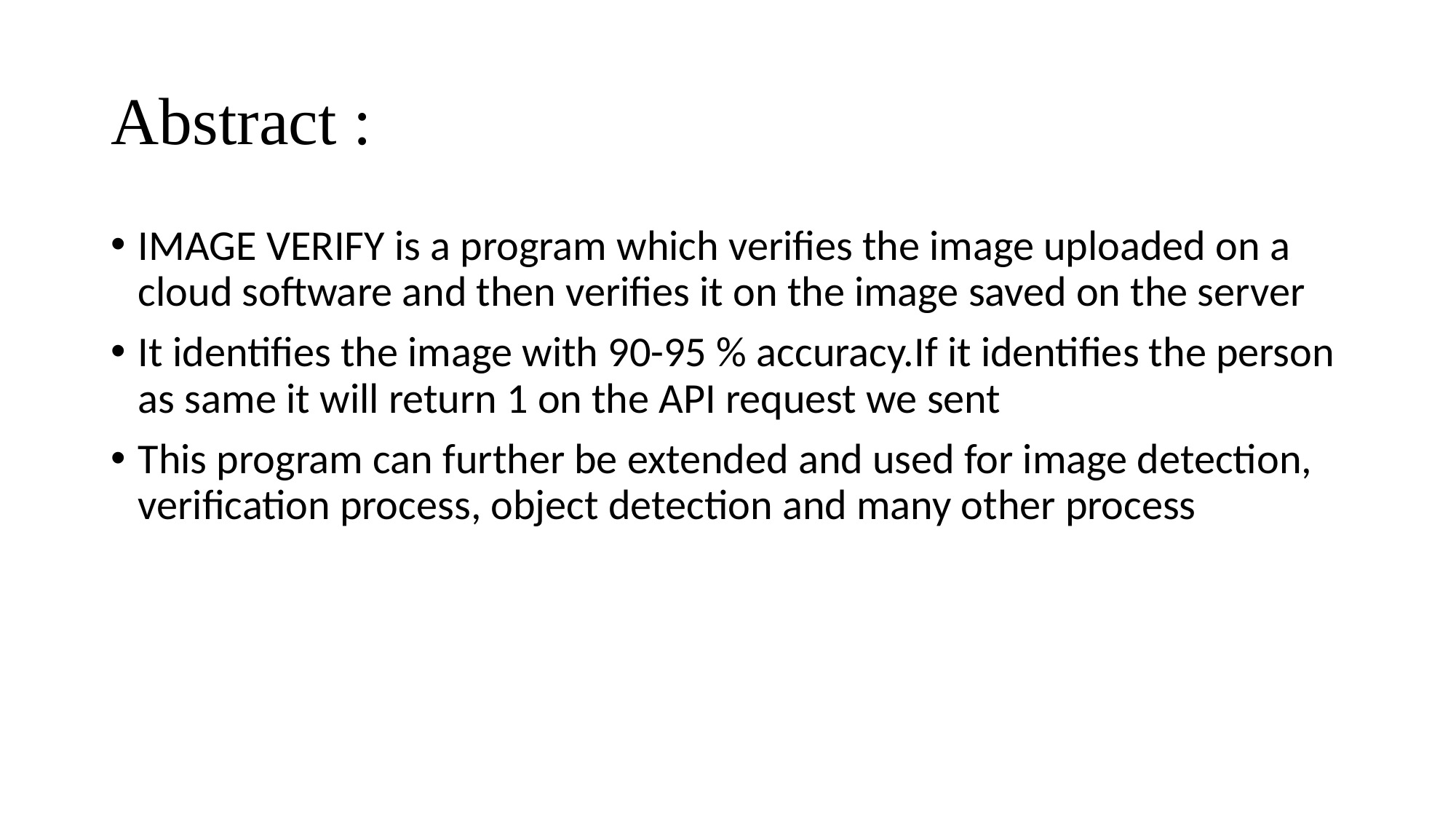

# Abstract :
IMAGE VERIFY is a program which verifies the image uploaded on a cloud software and then verifies it on the image saved on the server
It identifies the image with 90-95 % accuracy.If it identifies the person as same it will return 1 on the API request we sent
This program can further be extended and used for image detection, verification process, object detection and many other process